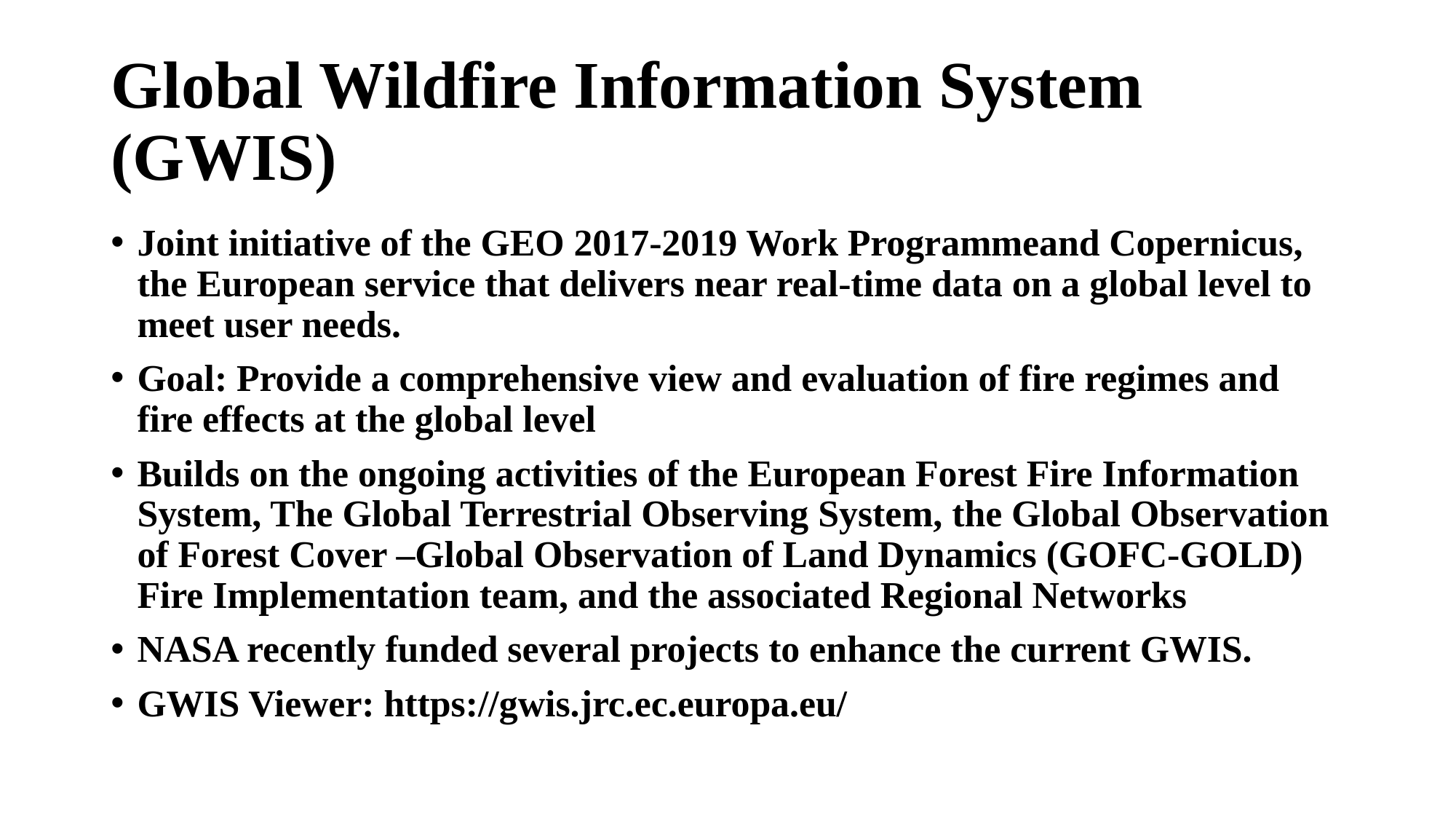

# Global Wildfire Information System (GWIS)
Joint initiative of the GEO 2017-2019 Work Programmeand Copernicus, the European service that delivers near real-time data on a global level to meet user needs.
Goal: Provide a comprehensive view and evaluation of fire regimes and fire effects at the global level
Builds on the ongoing activities of the European Forest Fire Information System, The Global Terrestrial Observing System, the Global Observation of Forest Cover –Global Observation of Land Dynamics (GOFC-GOLD) Fire Implementation team, and the associated Regional Networks
NASA recently funded several projects to enhance the current GWIS.
GWIS Viewer: https://gwis.jrc.ec.europa.eu/